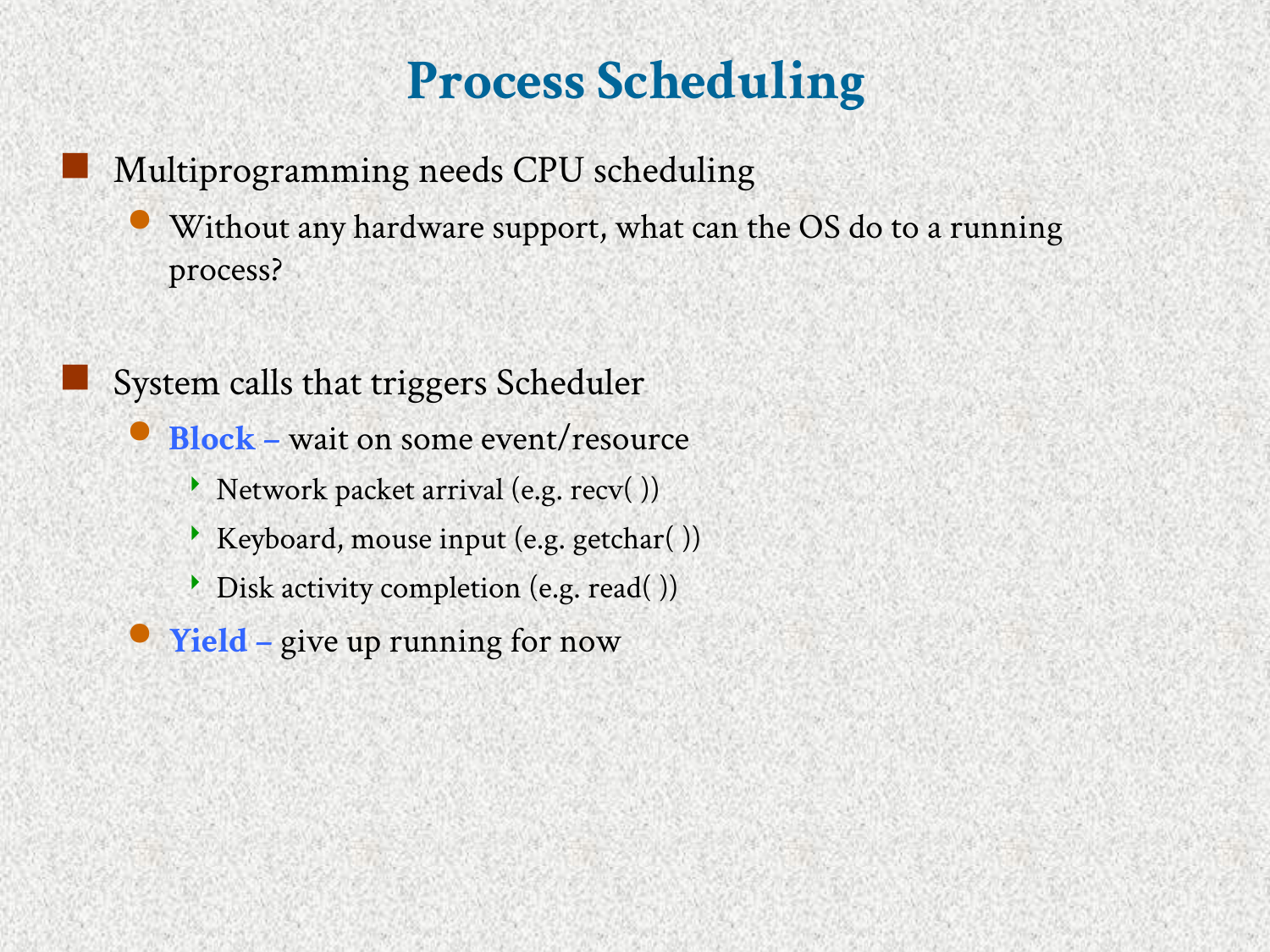

# Process Scheduling
Multiprogramming needs CPU scheduling
Without any hardware support, what can the OS do to a running process?

System calls that triggers Scheduler
Block – wait on some event/resource
Network packet arrival (e.g. recv( ))
Keyboard, mouse input (e.g. getchar( ))
Disk activity completion (e.g. read( ))
Yield – give up running for now